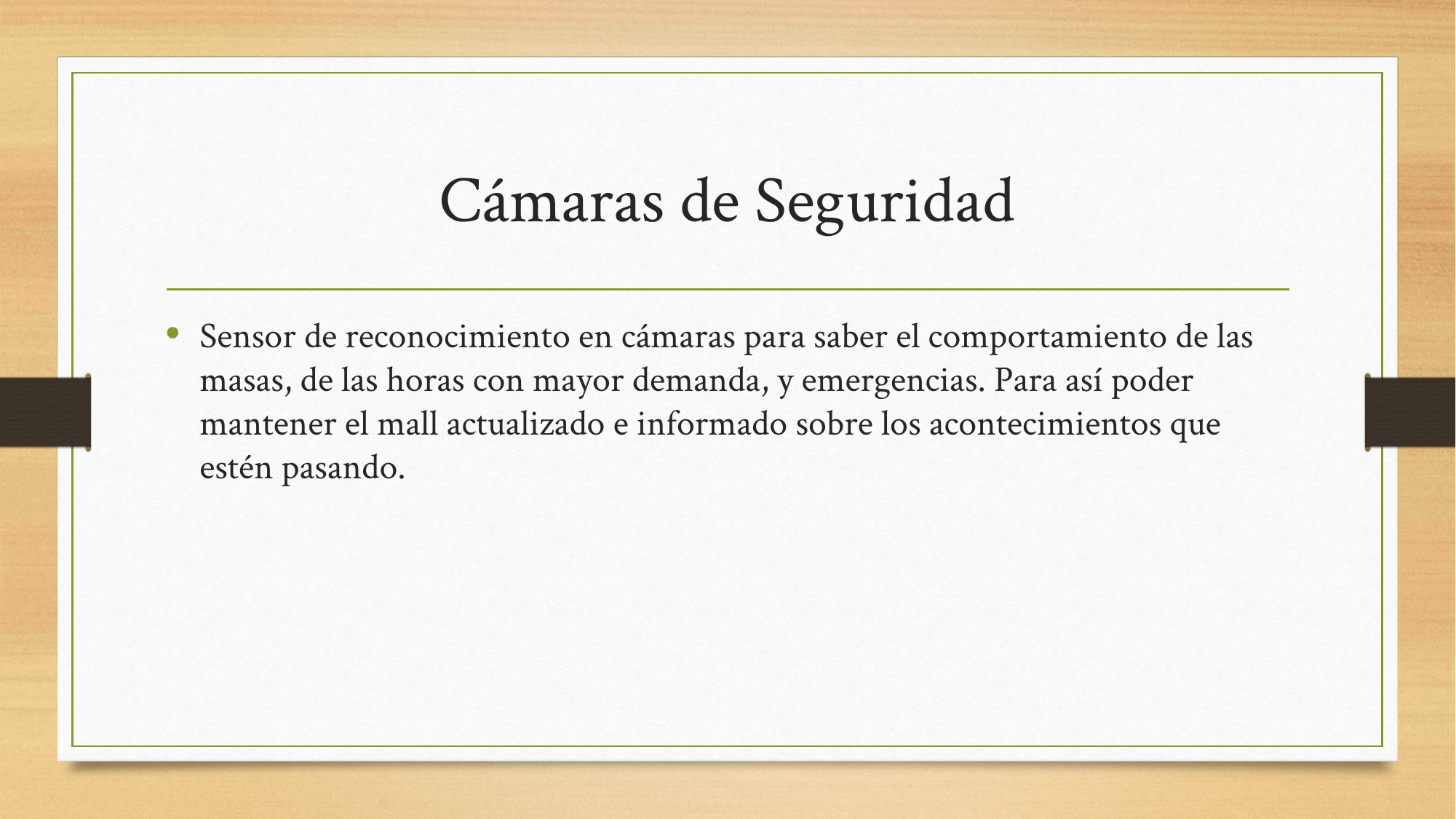

# Cámaras de Seguridad
Sensor de reconocimiento en cámaras para saber el comportamiento de las masas, de las horas con mayor demanda, y emergencias. Para así poder mantener el mall actualizado e informado sobre los acontecimientos que estén pasando.